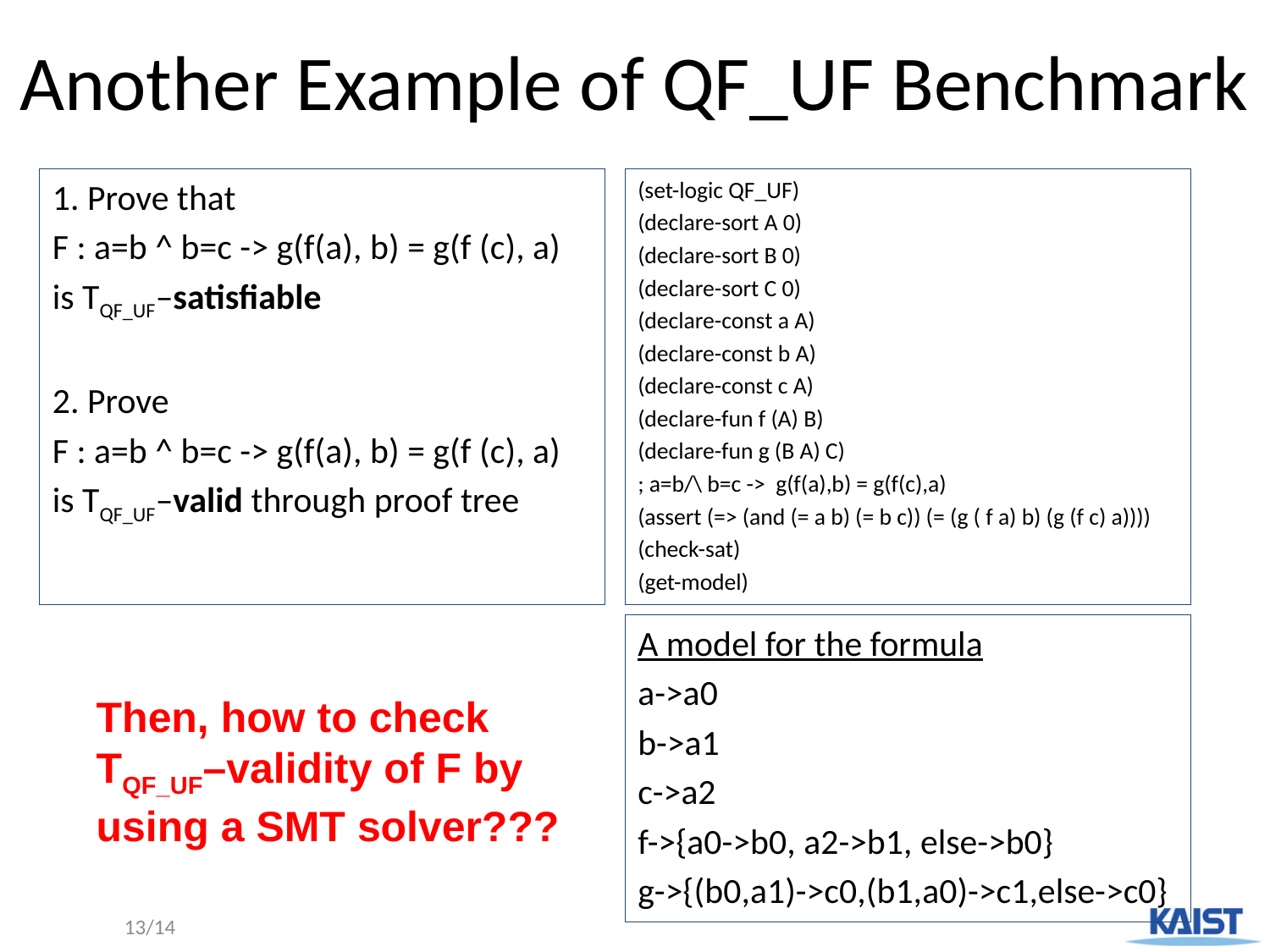

# Another Example of QF_UF Benchmark
1. Prove that
F : a=b ^ b=c -> g(f(a), b) = g(f (c), a)
is TQF_UF–satisfiable

2. Prove
F : a=b ^ b=c -> g(f(a), b) = g(f (c), a)
is TQF_UF–valid through proof tree

(set-logic QF_UF)
(declare-sort A 0)
(declare-sort B 0)
(declare-sort C 0)
(declare-const a A)
(declare-const b A)
(declare-const c A)
(declare-fun f (A) B)
(declare-fun g (B A) C)
; a=b/\ b=c ->  g(f(a),b) = g(f(c),a)
(assert (=> (and (= a b) (= b c)) (= (g ( f a) b) (g (f c) a))))
(check-sat)
(get-model)
A model for the formula
a->a0
b->a1
c->a2
f->{a0->b0, a2->b1, else->b0}
g->{(b0,a1)->c0,(b1,a0)->c1,else->c0}
Then, how to check
TQF_UF–validity of F by
using a SMT solver???
13/14